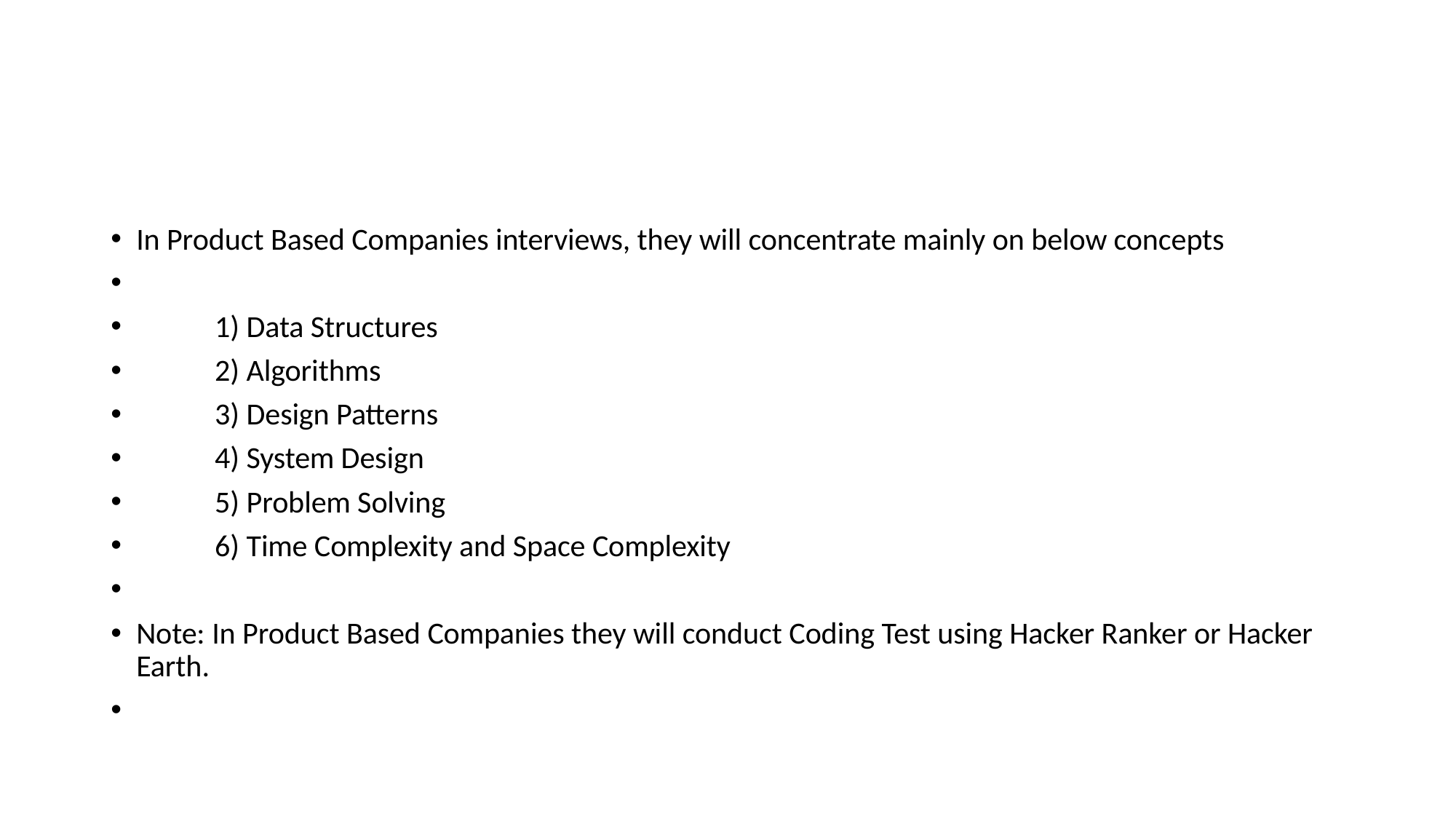

#
In Product Based Companies interviews, they will concentrate mainly on below concepts

		1) Data Structures
		2) Algorithms
		3) Design Patterns
		4) System Design
		5) Problem Solving
		6) Time Complexity and Space Complexity

Note: In Product Based Companies they will conduct Coding Test using Hacker Ranker or Hacker Earth.